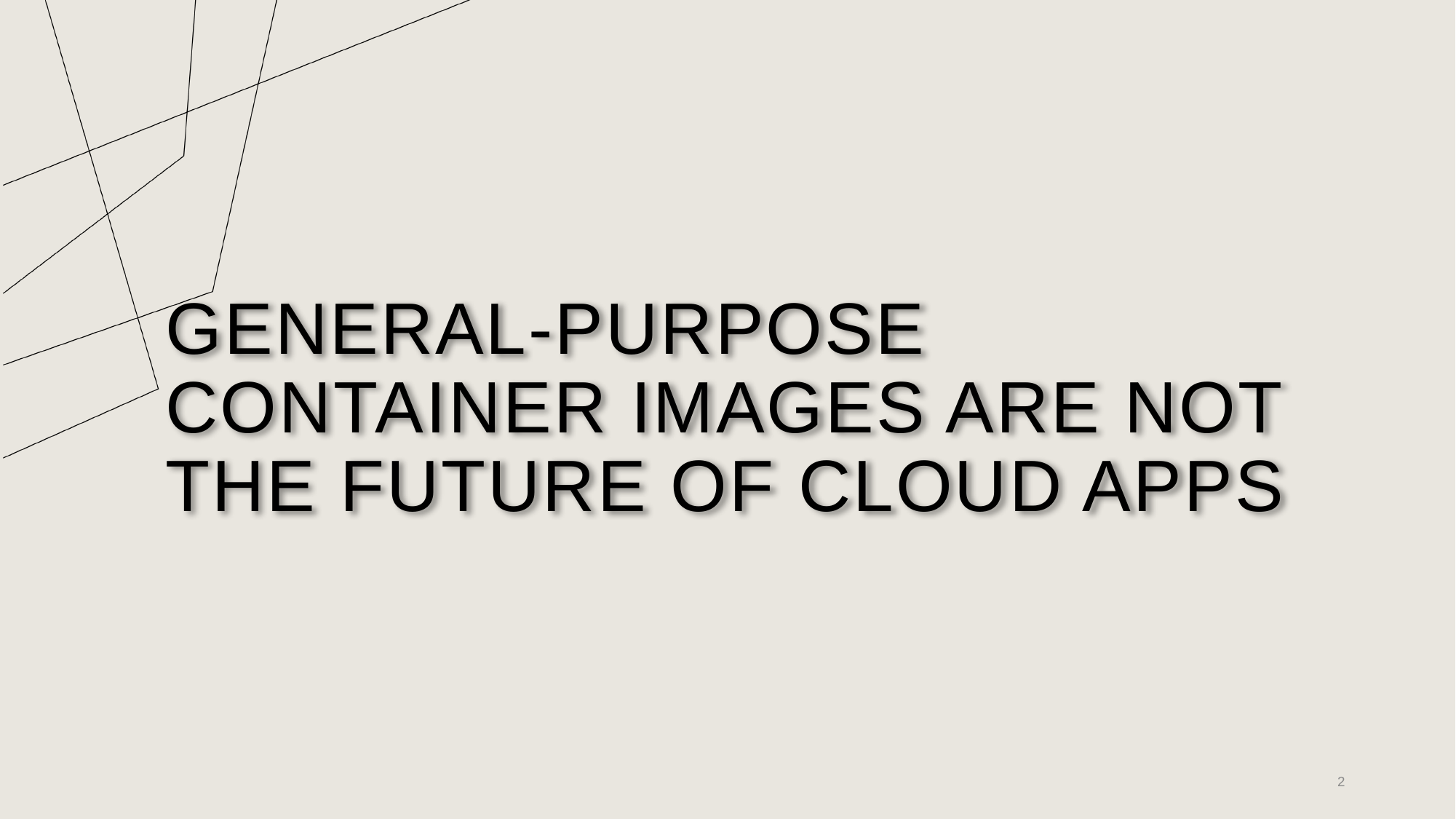

General-purpose container images are not the future of cloud apps
2